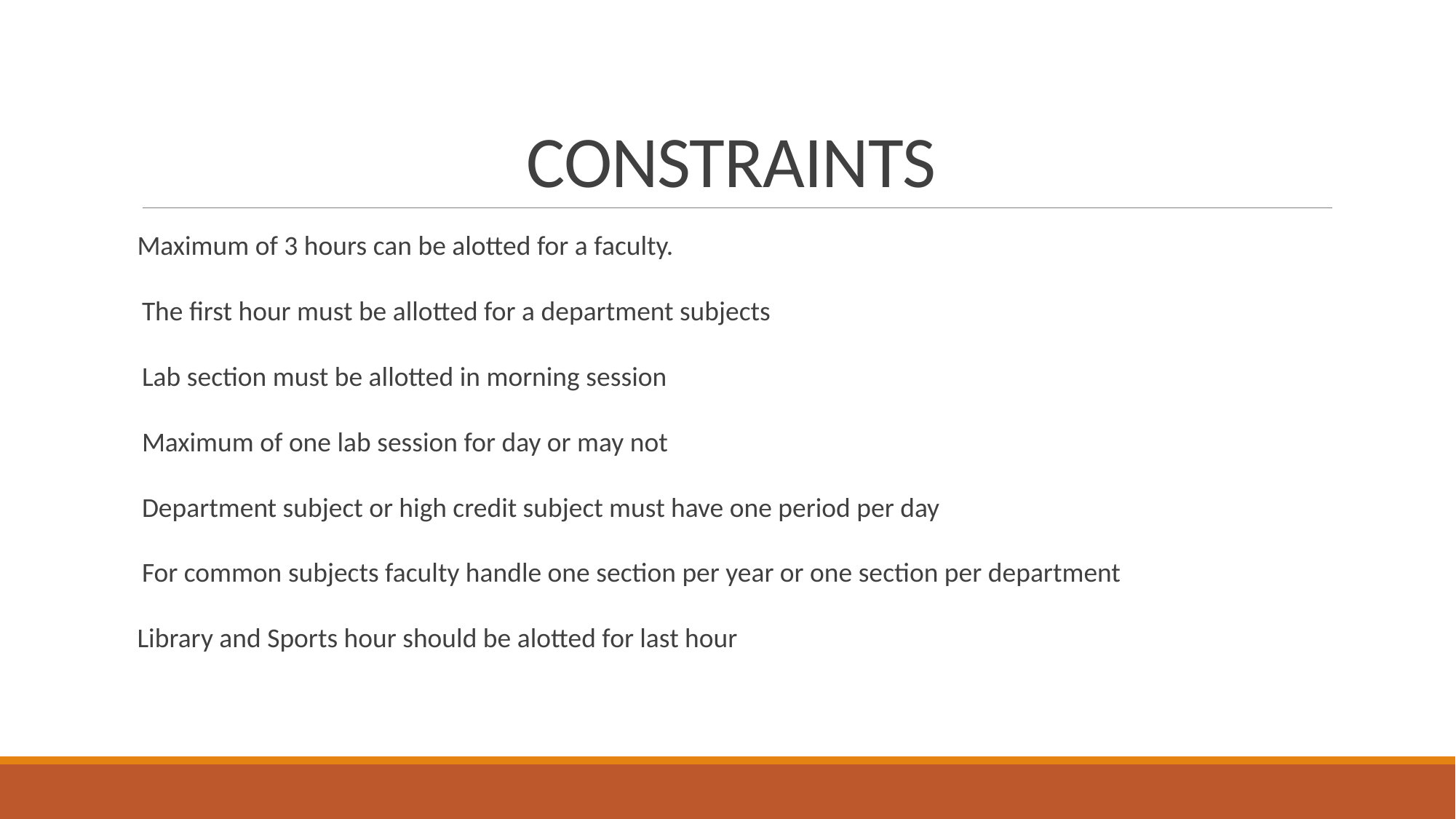

# CONSTRAINTS
 Maximum of 3 hours can be alotted for a faculty.
The first hour must be allotted for a department subjects
Lab section must be allotted in morning session
Maximum of one lab session for day or may not
Department subject or high credit subject must have one period per day
For common subjects faculty handle one section per year or one section per department
 Library and Sports hour should be alotted for last hour